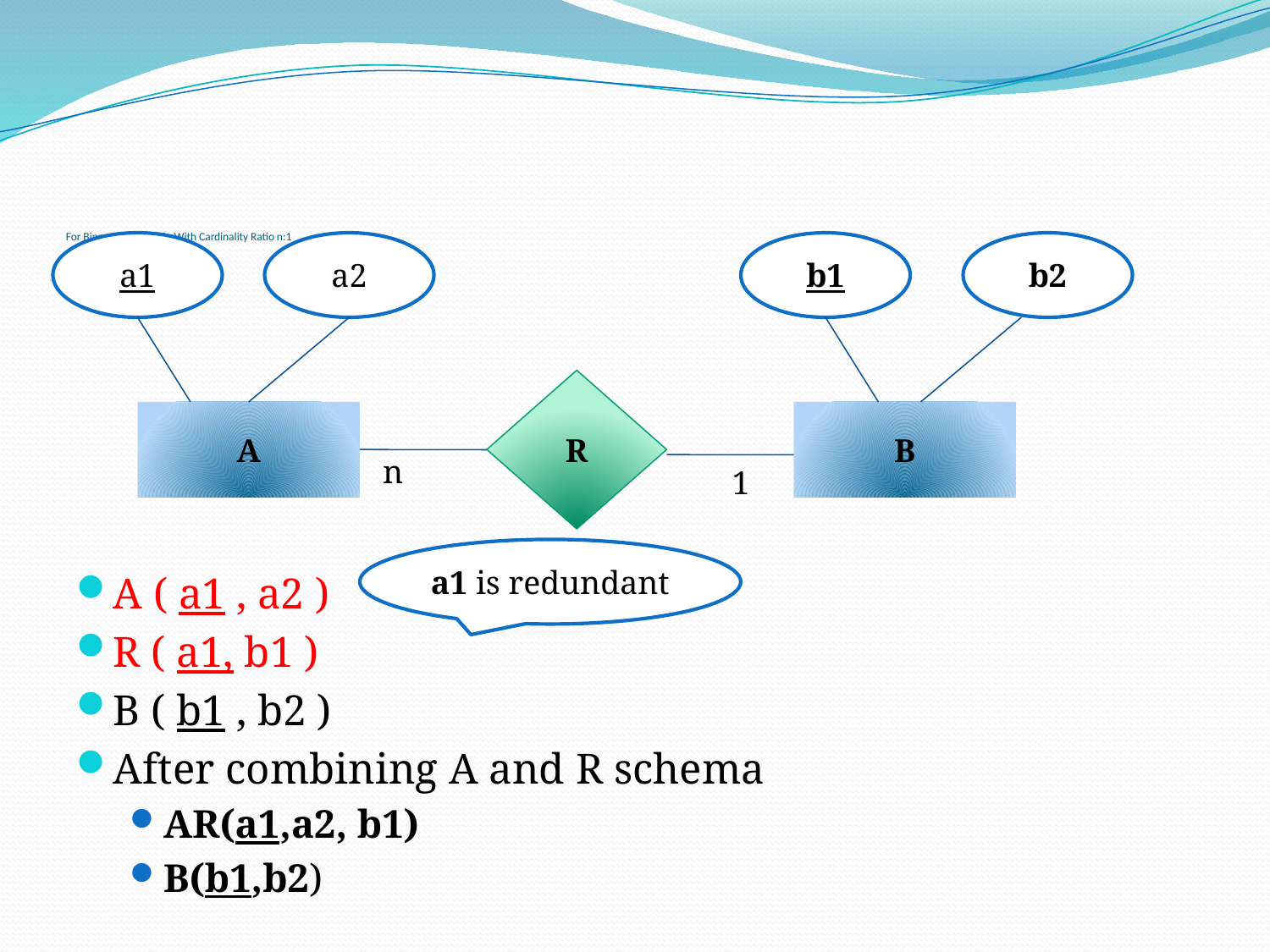

# For Binary Relationship With Cardinality Ratio n:1
a1
a2
b1
b2
A
B
R

A ( a1 , a2 )
R ( a1, b1 )
B ( b1 , b2 )
After combining A and R schema
AR(a1,a2, b1)
B(b1,b2)

n
1
a1 is redundant